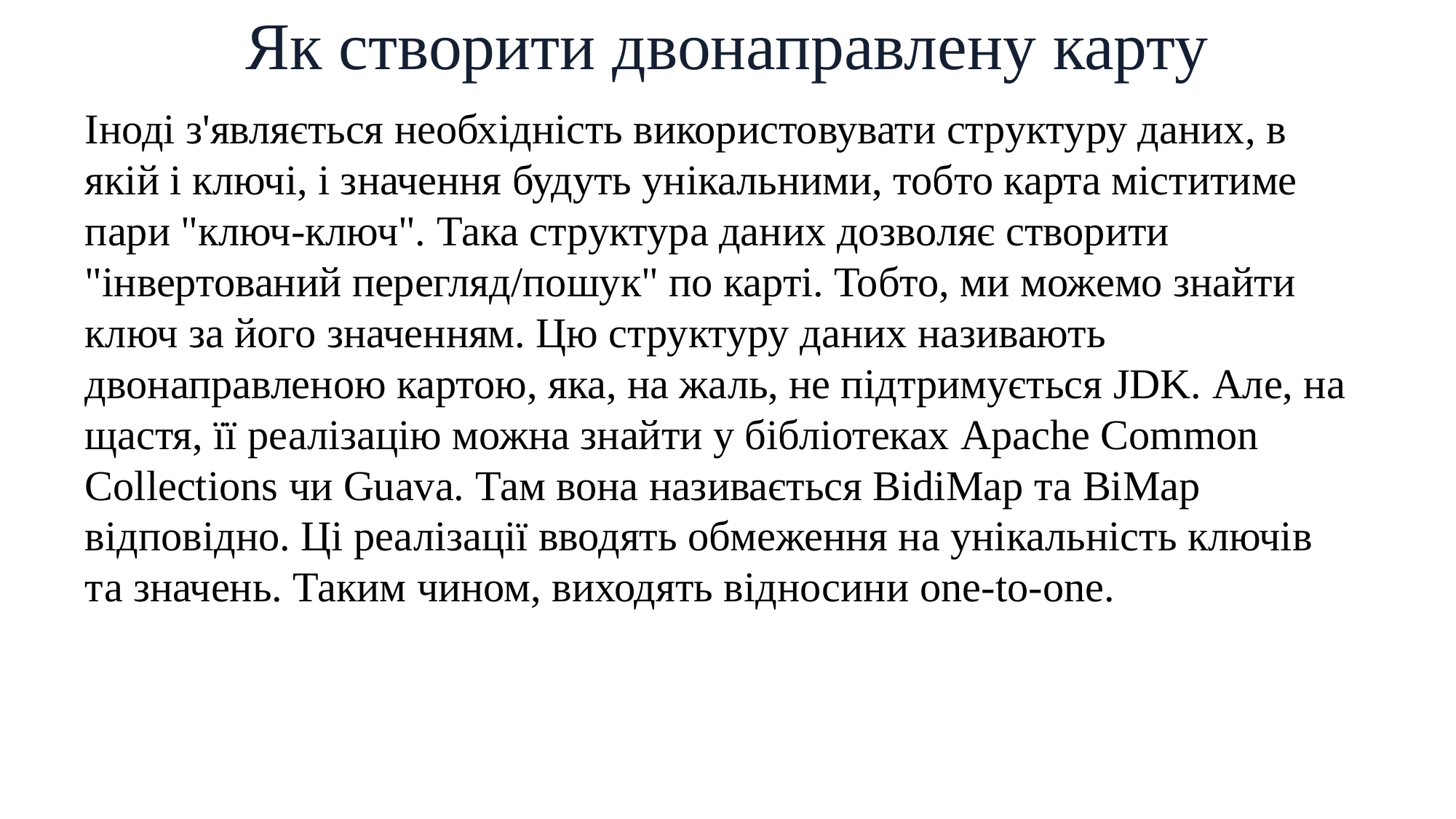

# Як створити двонаправлену карту
Іноді з'являється необхідність використовувати структуру даних, в якій і ключі, і значення будуть унікальними, тобто карта міститиме пари "ключ-ключ". Така структура даних дозволяє створити "інвертований перегляд/пошук" по карті. Тобто, ми можемо знайти ключ за його значенням. Цю структуру даних називають двонаправленою картою, яка, на жаль, не підтримується JDK. Але, на щастя, її реалізацію можна знайти у бібліотеках Apache Common Collections чи Guava. Там вона називається BidiMap та BiMap відповідно. Ці реалізації вводять обмеження на унікальність ключів та значень. Таким чином, виходять відносини one-to-one.